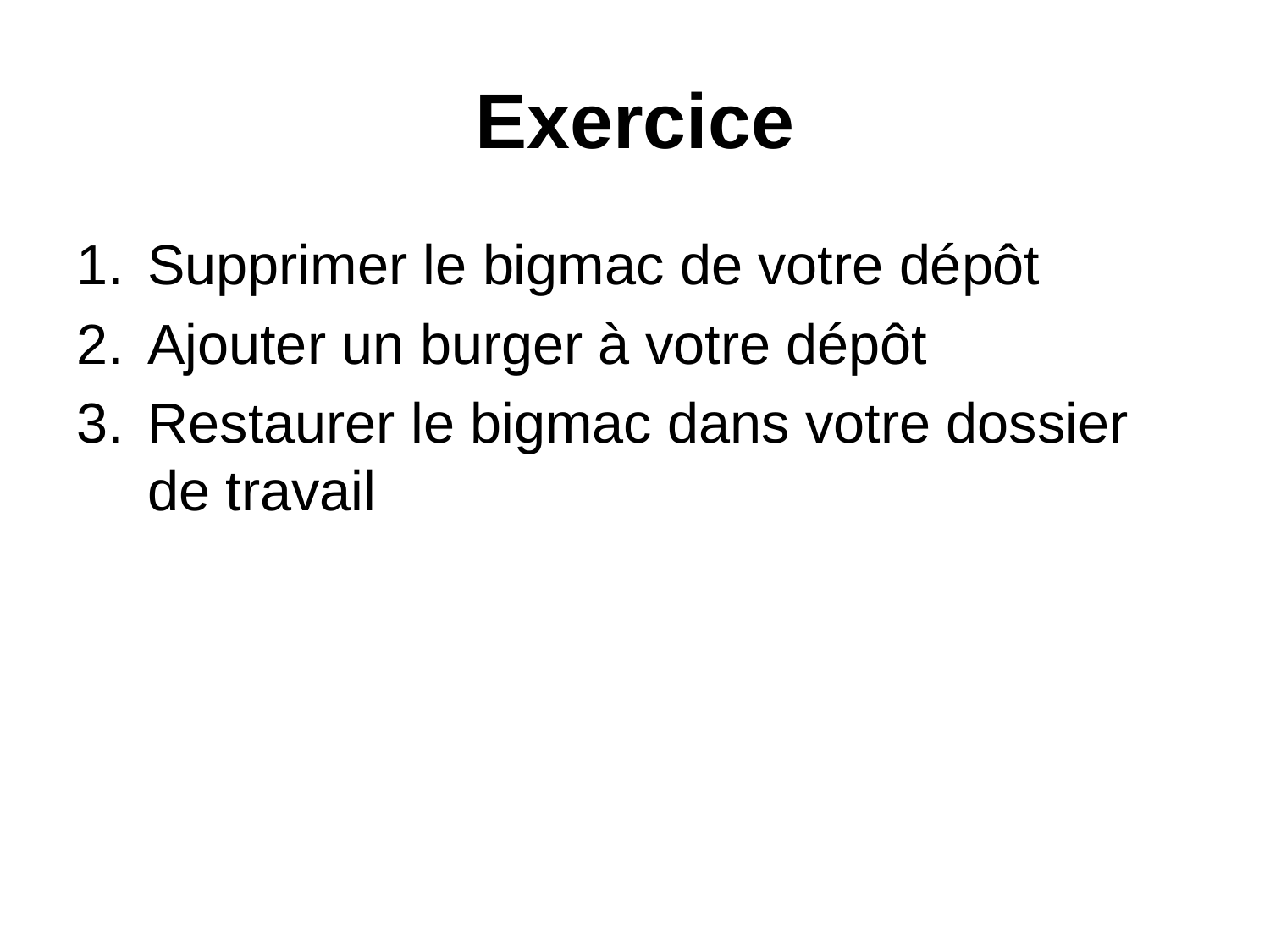

# Exercice
Supprimer le bigmac de votre dépôt
Ajouter un burger à votre dépôt
Restaurer le bigmac dans votre dossier de travail